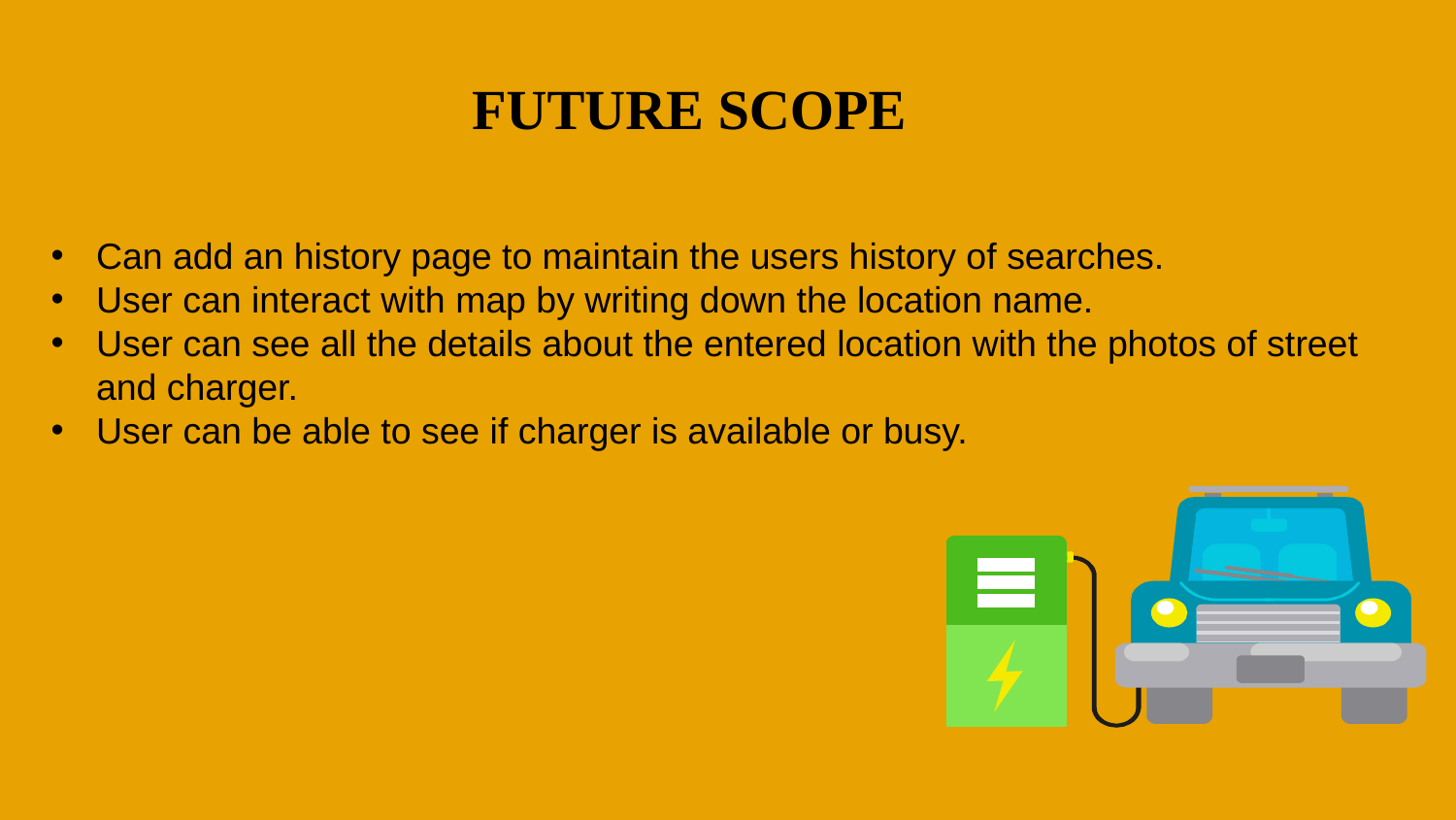

FUTURE SCOPE

Can add an history page to maintain the users history of searches.
User can interact with map by writing down the location name.
User can see all the details about the entered location with the photos of street and charger.
User can be able to see if charger is available or busy.